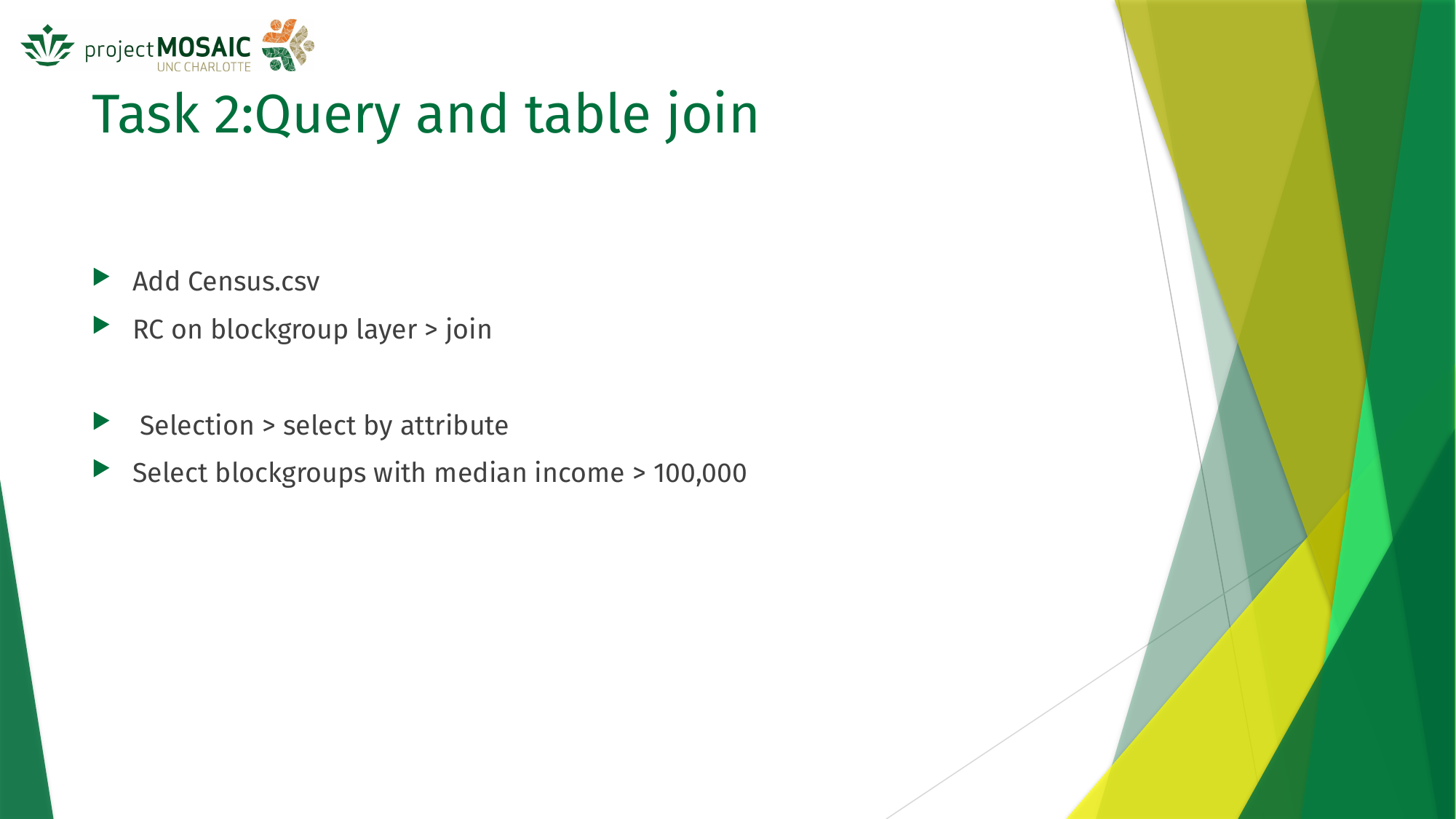

# Task 2:Query and table join
Add Census.csv
RC on blockgroup layer > join

 Selection > select by attribute
Select blockgroups with median income > 100,000